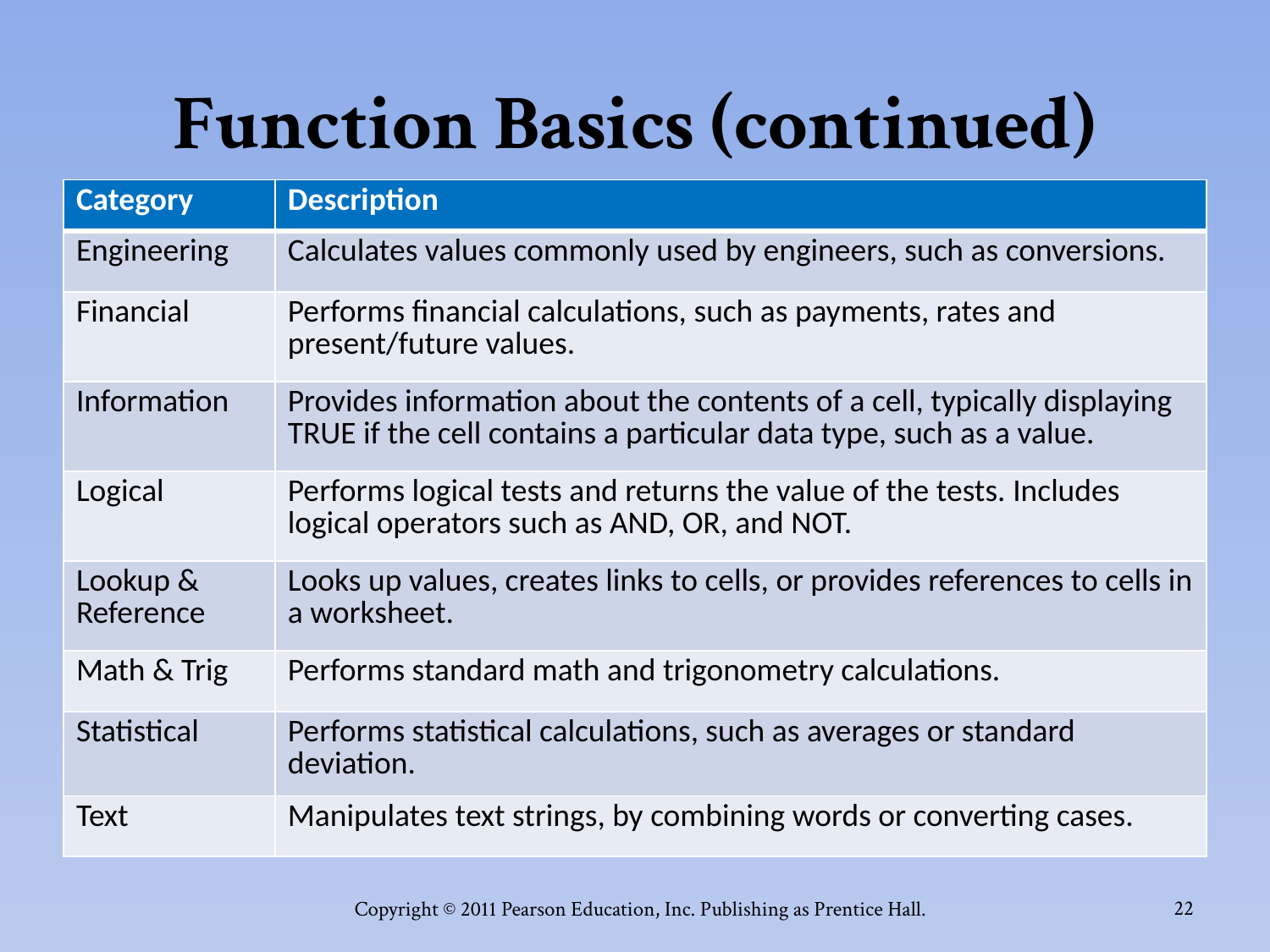

# Function Basics (continued)
| Category | Description |
| --- | --- |
| Engineering | Calculates values commonly used by engineers, such as conversions. |
| Financial | Performs financial calculations, such as payments, rates and present/future values. |
| Information | Provides information about the contents of a cell, typically displaying TRUE if the cell contains a particular data type, such as a value. |
| Logical | Performs logical tests and returns the value of the tests. Includes logical operators such as AND, OR, and NOT. |
| Lookup & Reference | Looks up values, creates links to cells, or provides references to cells in a worksheet. |
| Math & Trig | Performs standard math and trigonometry calculations. |
| Statistical | Performs statistical calculations, such as averages or standard deviation. |
| Text | Manipulates text strings, by combining words or converting cases. |

Copyright © 2011 Pearson Education, Inc. Publishing as Prentice Hall.

22